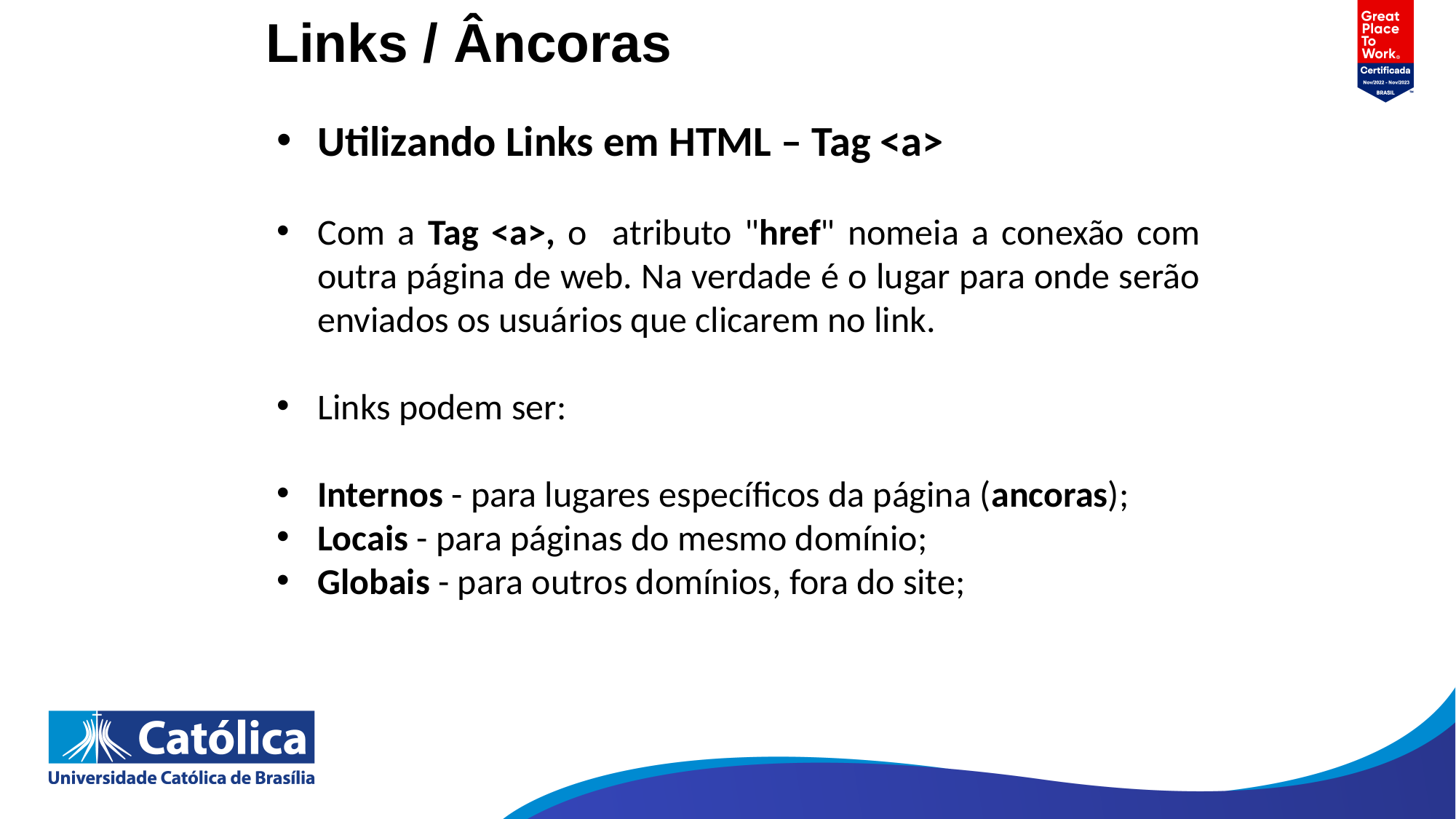

# Links / Âncoras
Utilizando Links em HTML – Tag <a>

Com a Tag <a>, o  atributo "href" nomeia a conexão com outra página de web. Na verdade é o lugar para onde serão enviados os usuários que clicarem no link.

Links podem ser:

Internos - para lugares específicos da página (ancoras);
Locais - para páginas do mesmo domínio;
Globais - para outros domínios, fora do site;